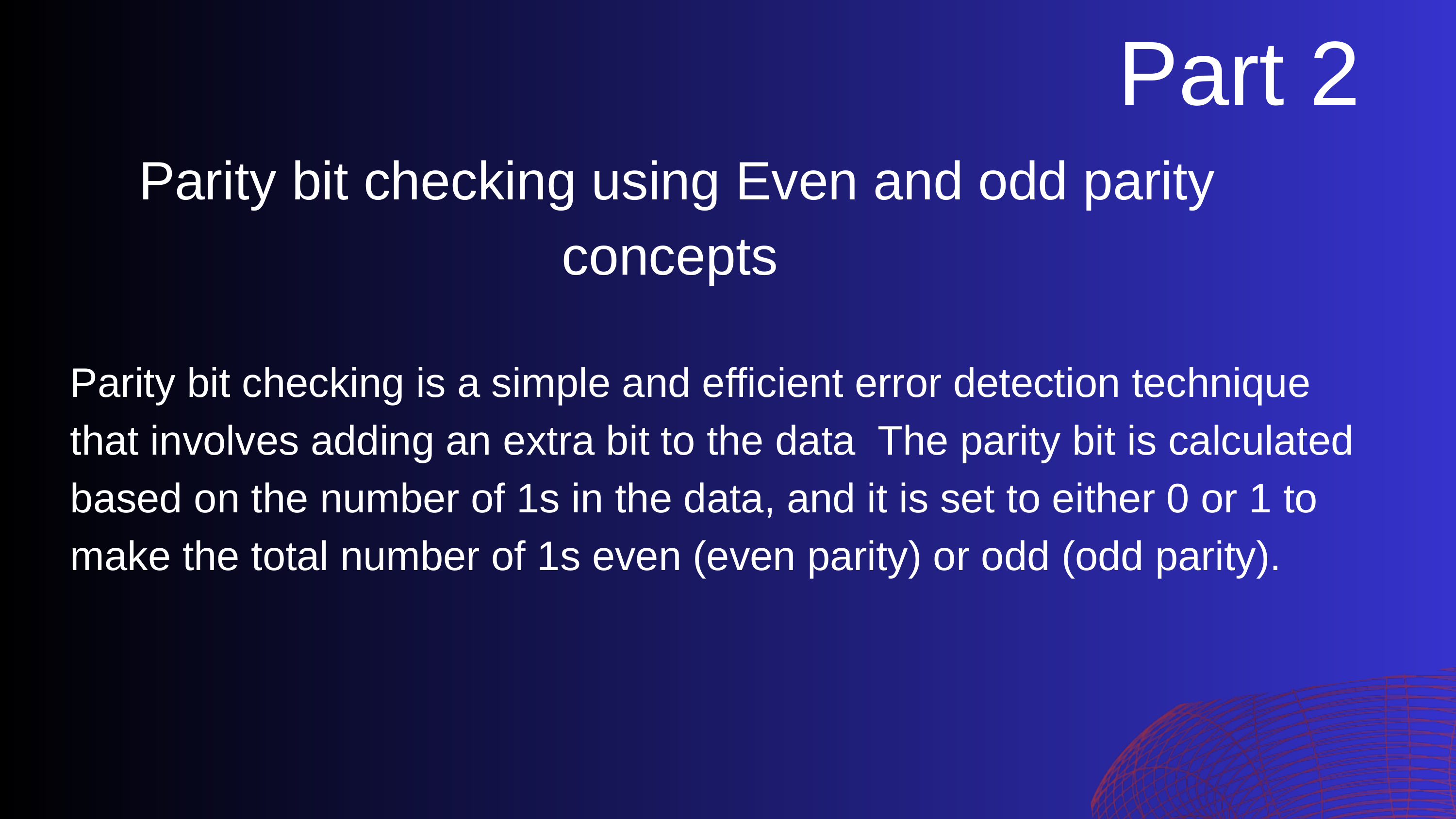

Part 2

Parity bit checking using Even and odd parity concepts

Parity bit checking is a simple and efficient error detection technique that involves adding an extra bit to the data  The parity bit is calculated based on the number of 1s in the data, and it is set to either 0 or 1 to make the total number of 1s even (even parity) or odd (odd parity).